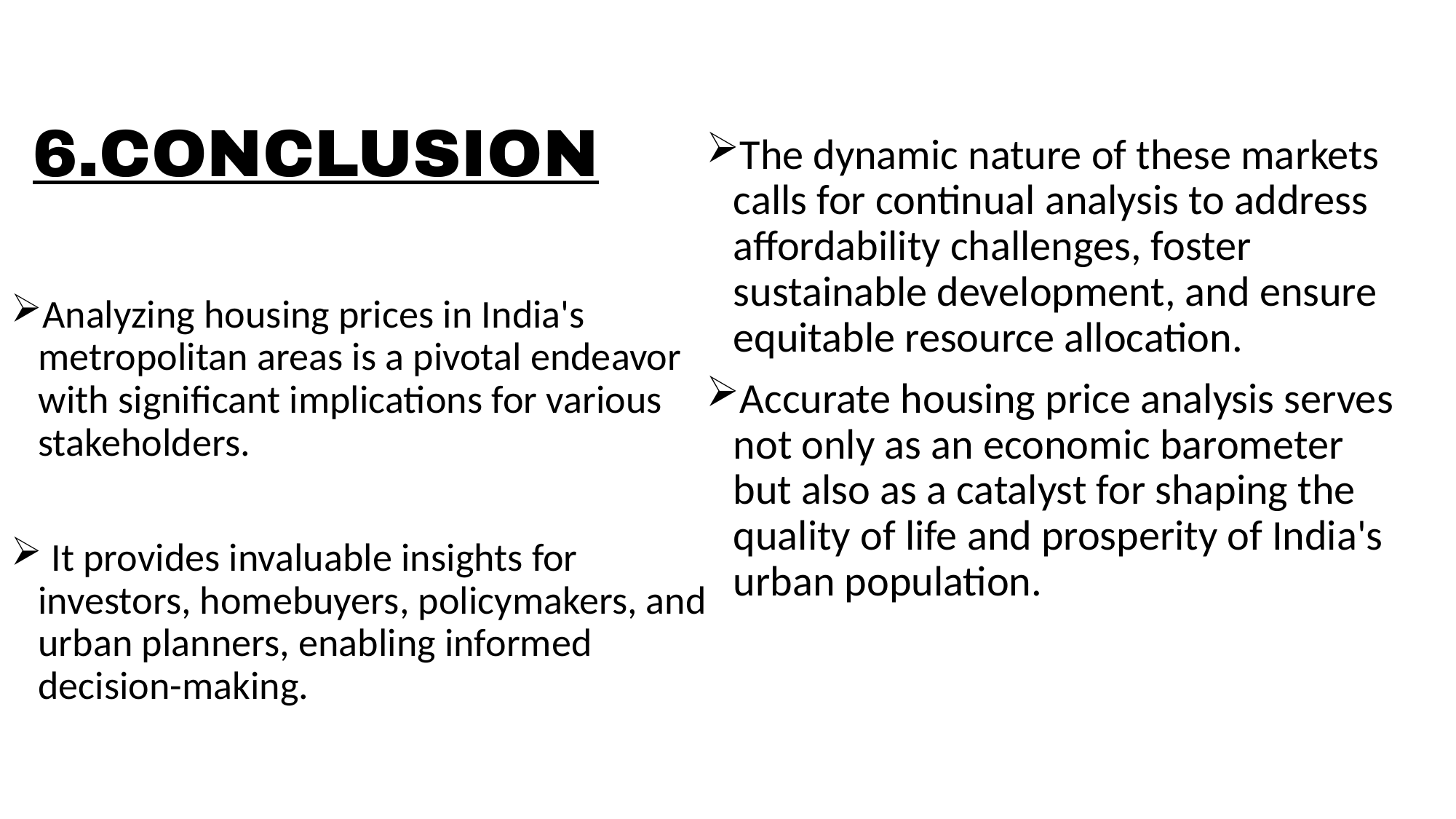

The dynamic nature of these markets calls for continual analysis to address affordability challenges, foster sustainable development, and ensure equitable resource allocation.
Accurate housing price analysis serves not only as an economic barometer but also as a catalyst for shaping the quality of life and prosperity of India's urban population.
# 6.CONCLUSION

Analyzing housing prices in India's metropolitan areas is a pivotal endeavor with significant implications for various stakeholders.

 It provides invaluable insights for investors, homebuyers, policymakers, and urban planners, enabling informed decision-making.